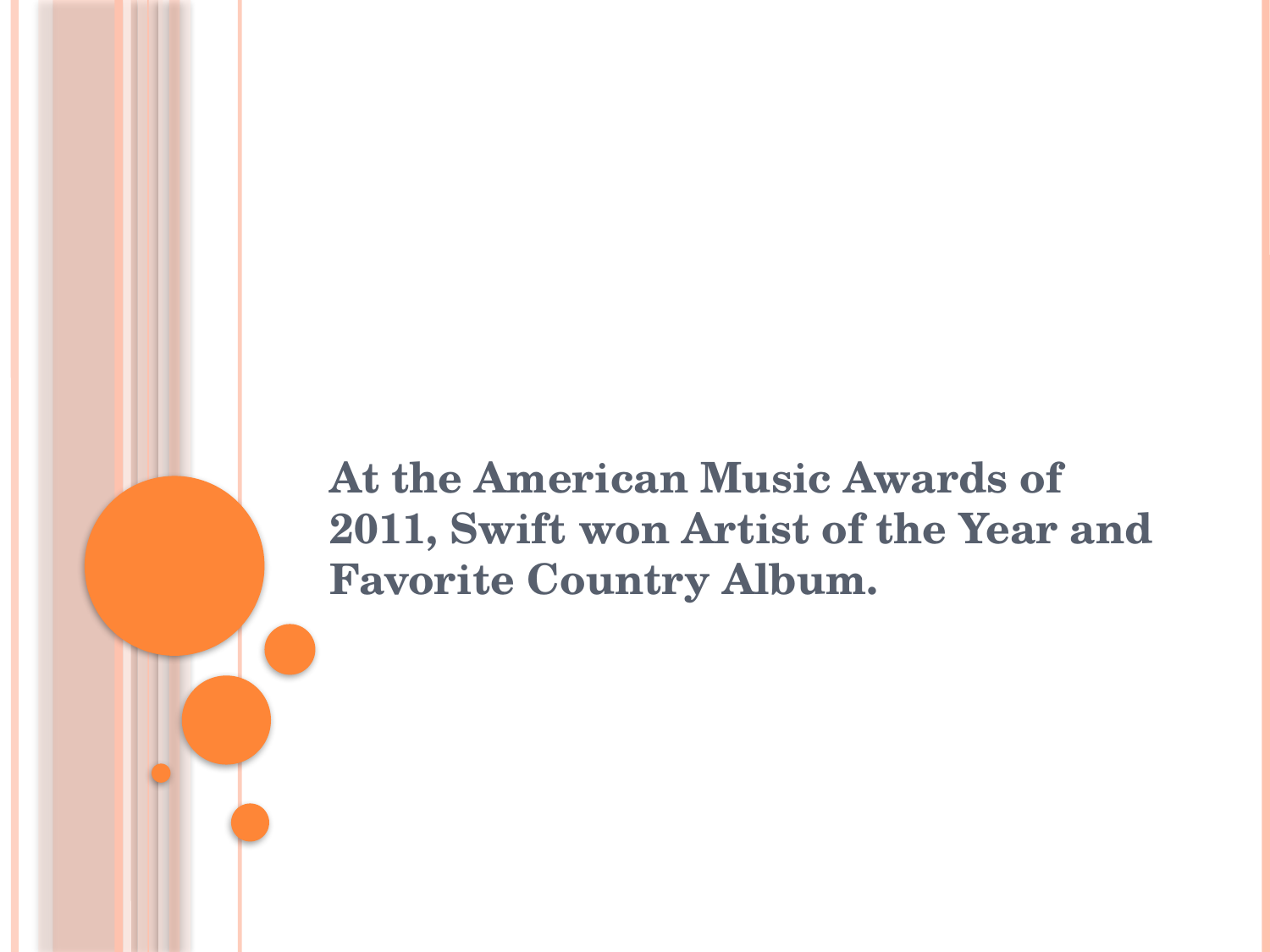

#
At the American Music Awards of 2011, Swift won Artist of the Year and Favorite Country Album.